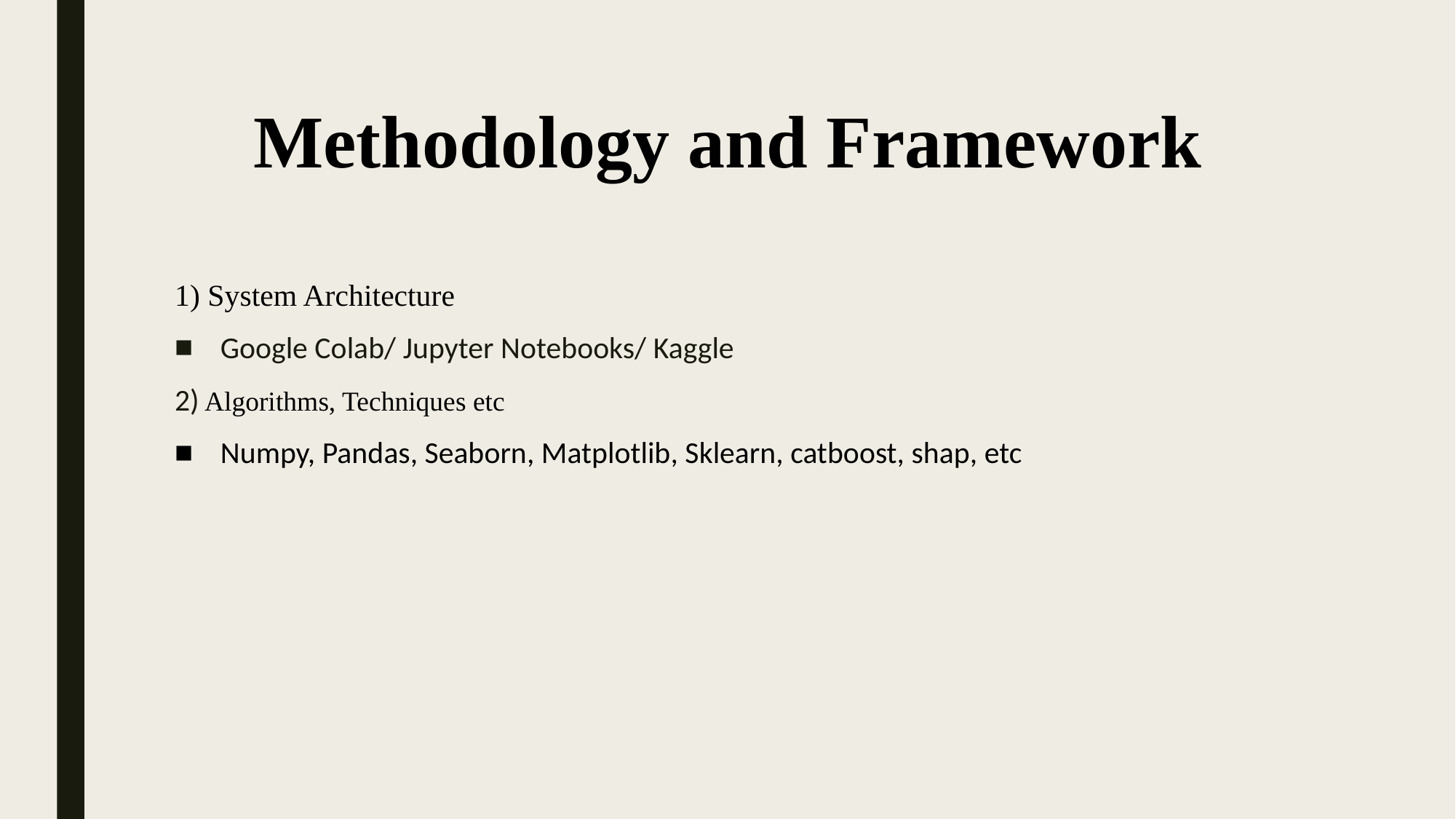

# Methodology and Framework
1) System Architecture
Google Colab/ Jupyter Notebooks/ Kaggle
2) Algorithms, Techniques etc
Numpy, Pandas, Seaborn, Matplotlib, Sklearn, catboost, shap, etc